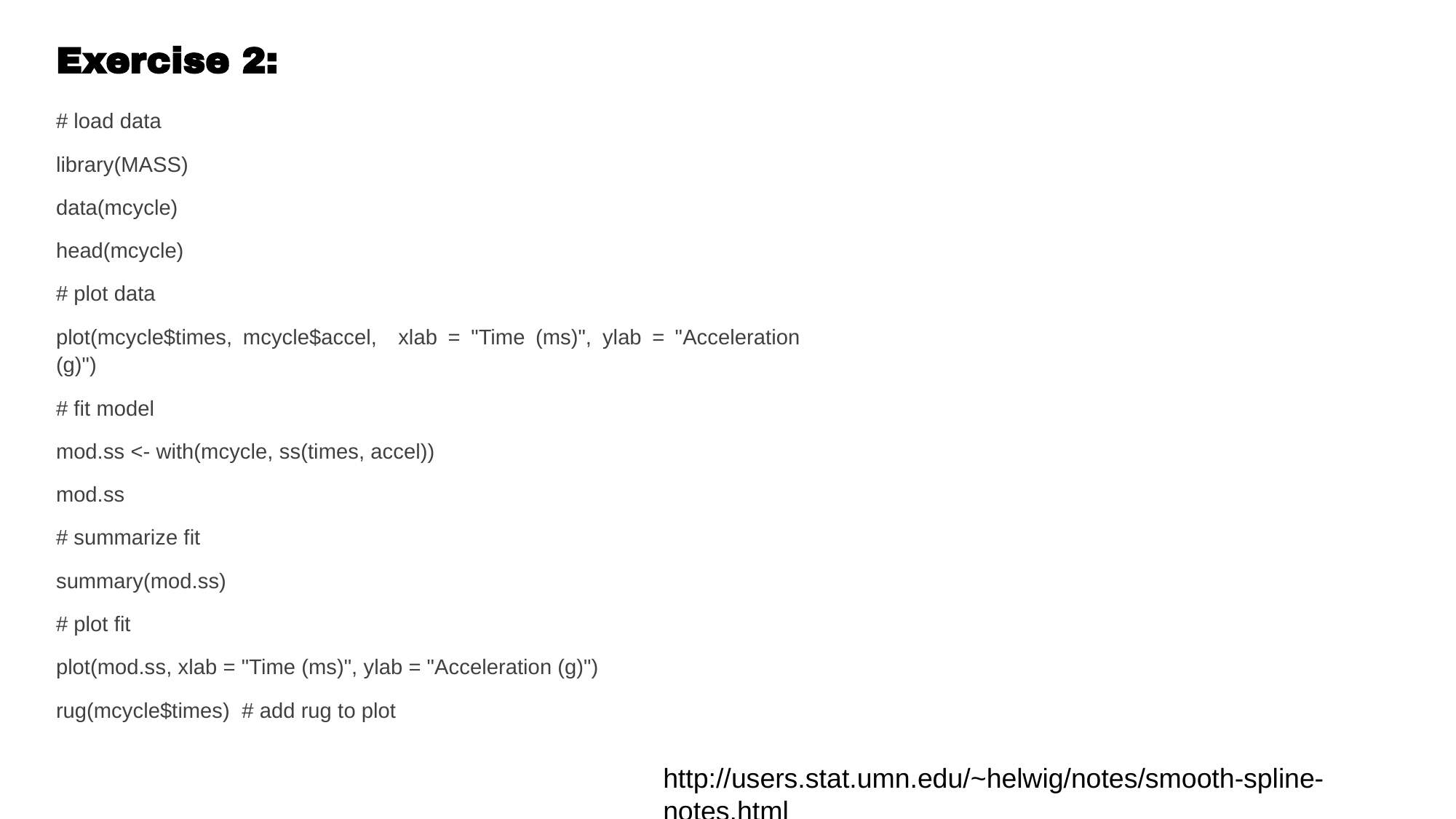

# Exercise 2:
# load data
library(MASS)
data(mcycle)
head(mcycle)
# plot data
plot(mcycle$times, mcycle$accel,  xlab = "Time (ms)", ylab = "Acceleration (g)")
# fit model
mod.ss <- with(mcycle, ss(times, accel))
mod.ss
# summarize fit
summary(mod.ss)
# plot fit
plot(mod.ss, xlab = "Time (ms)", ylab = "Acceleration (g)")
rug(mcycle$times)  # add rug to plot
http://users.stat.umn.edu/~helwig/notes/smooth-spline-notes.html